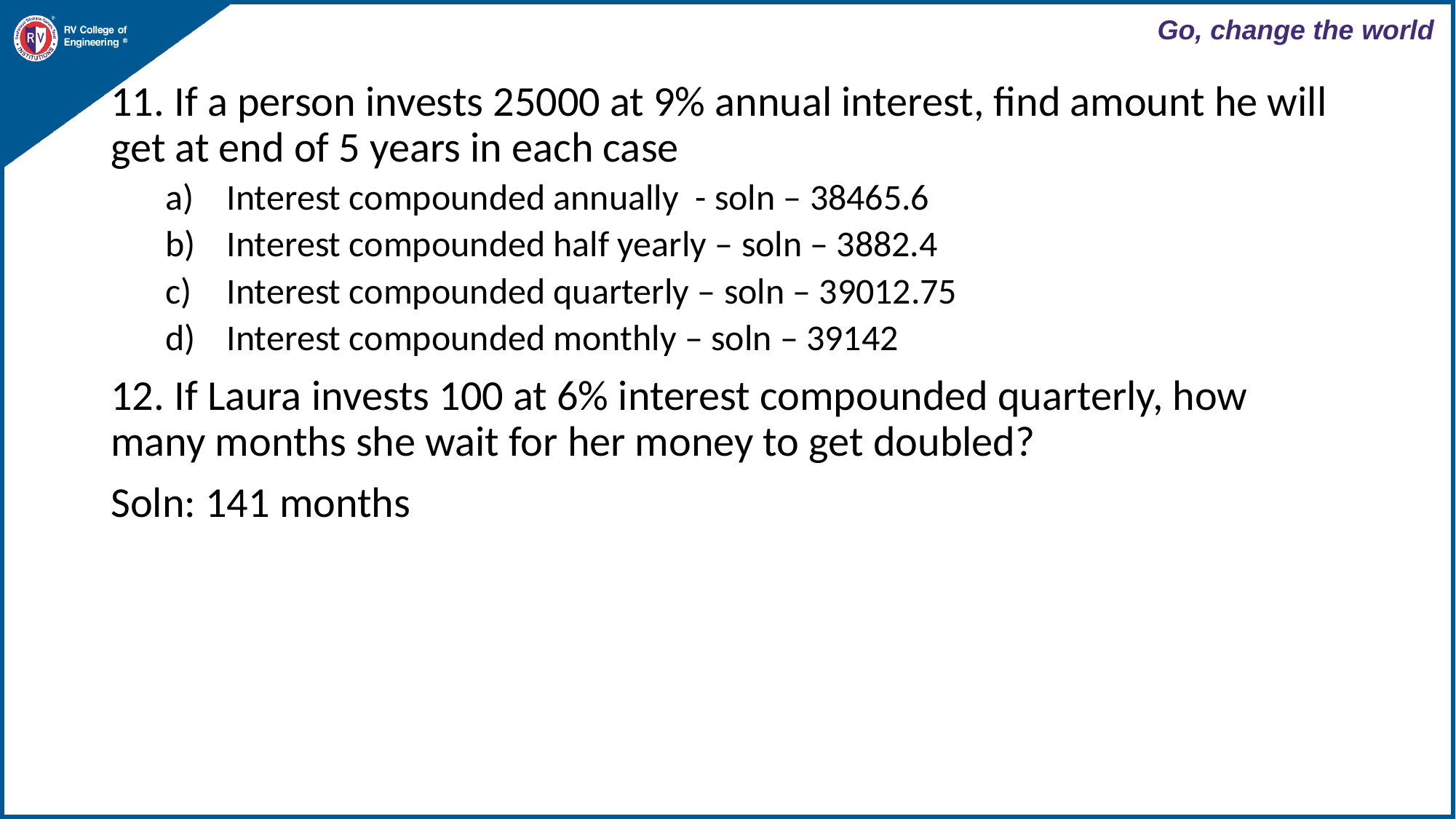

11. If a person invests 25000 at 9% annual interest, find amount he will get at end of 5 years in each case
Interest compounded annually  - soln – 38465.6
Interest compounded half yearly – soln – 3882.4
Interest compounded quarterly – soln – 39012.75
Interest compounded monthly – soln – 39142
12. If Laura invests 100 at 6% interest compounded quarterly, how many months she wait for her money to get doubled?
Soln: 141 months